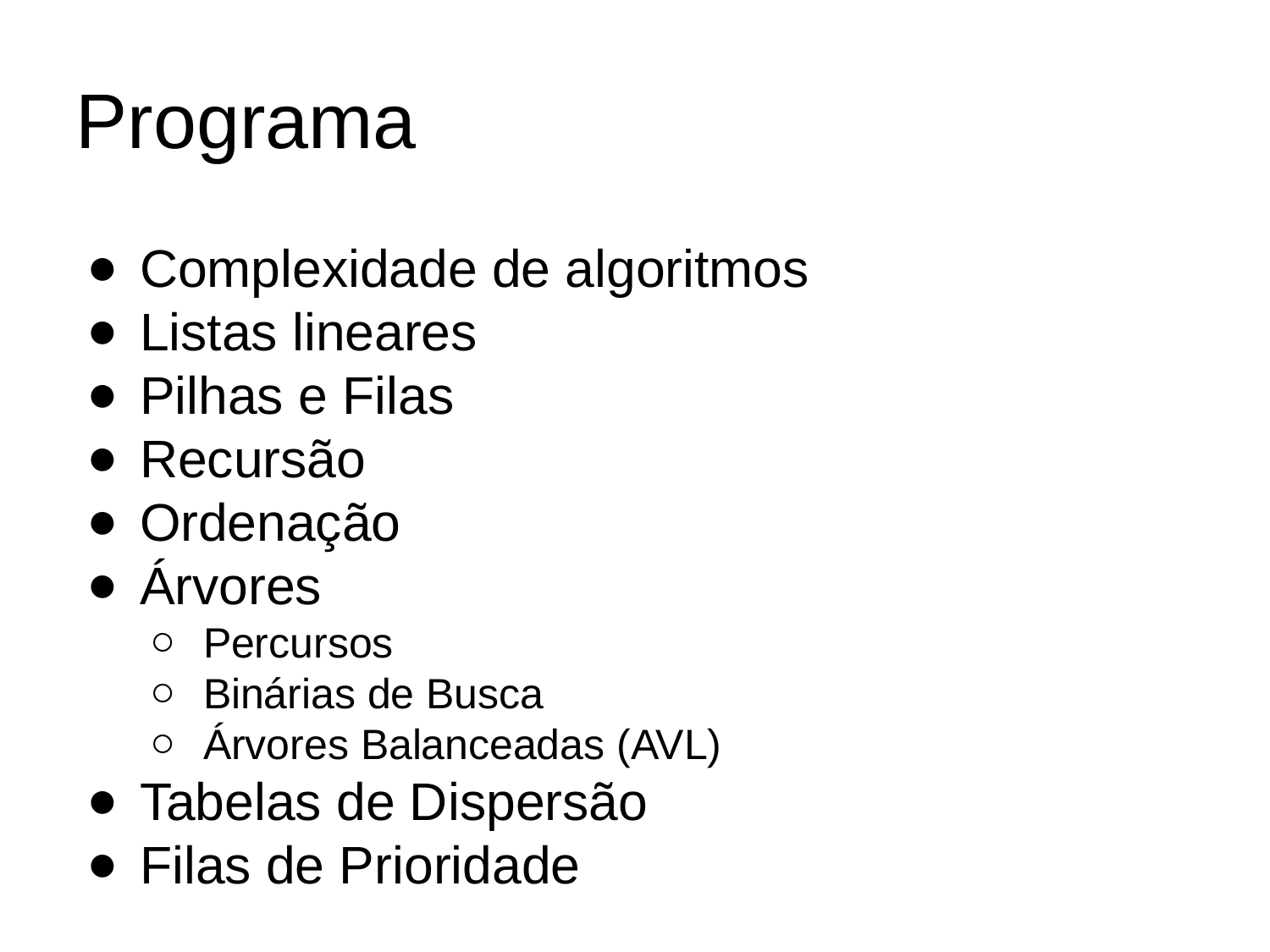

# Programa
Complexidade de algoritmos
Listas lineares
Pilhas e Filas
Recursão
Ordenação
Árvores
Percursos
Binárias de Busca
Árvores Balanceadas (AVL)
Tabelas de Dispersão
Filas de Prioridade